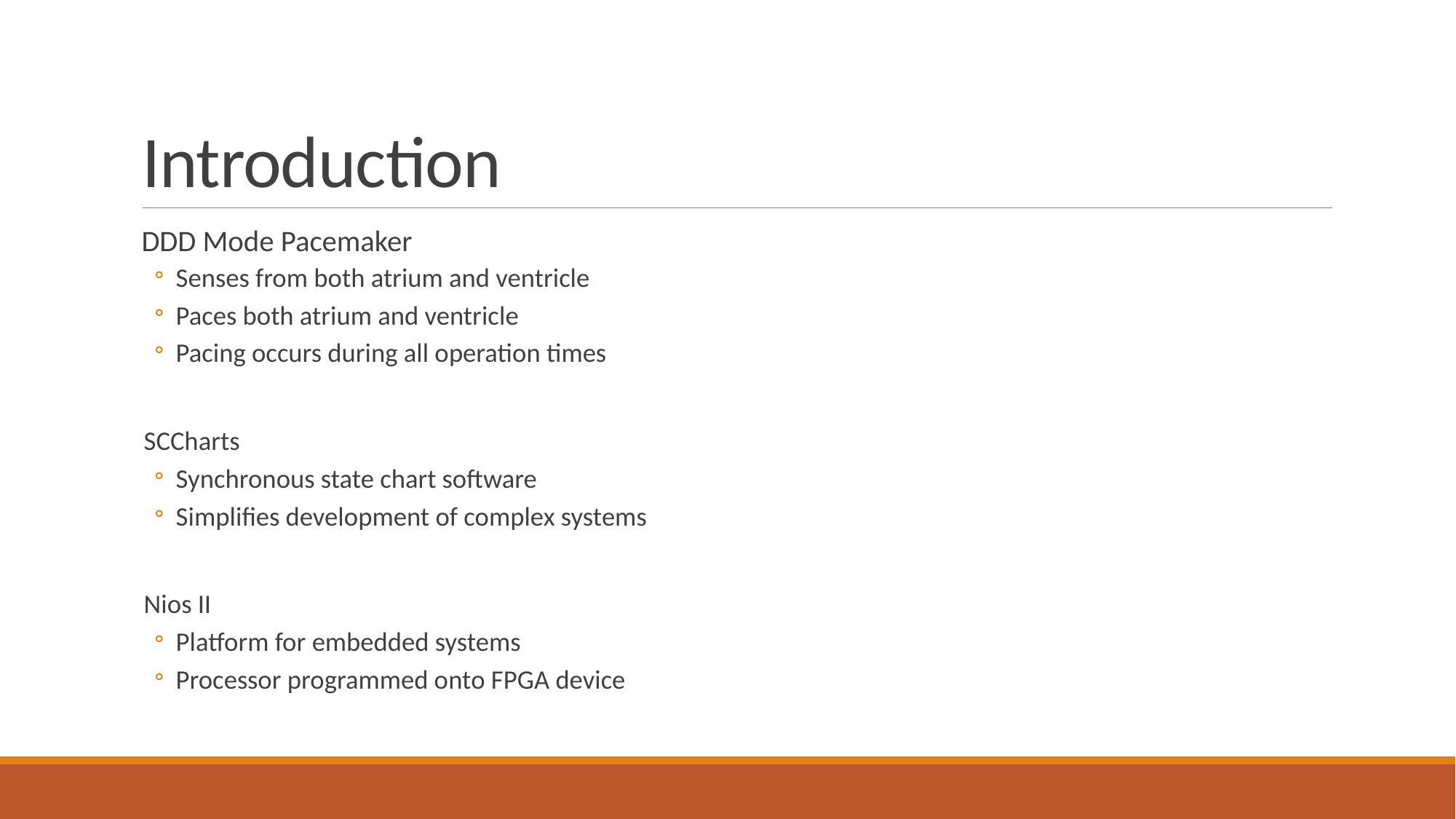

# Introduction
DDD Mode Pacemaker
Senses from both atrium and ventricle
Paces both atrium and ventricle
Pacing occurs during all operation times

SCCharts
Synchronous state chart software
Simplifies development of complex systems

Nios II
Platform for embedded systems
Processor programmed onto FPGA device